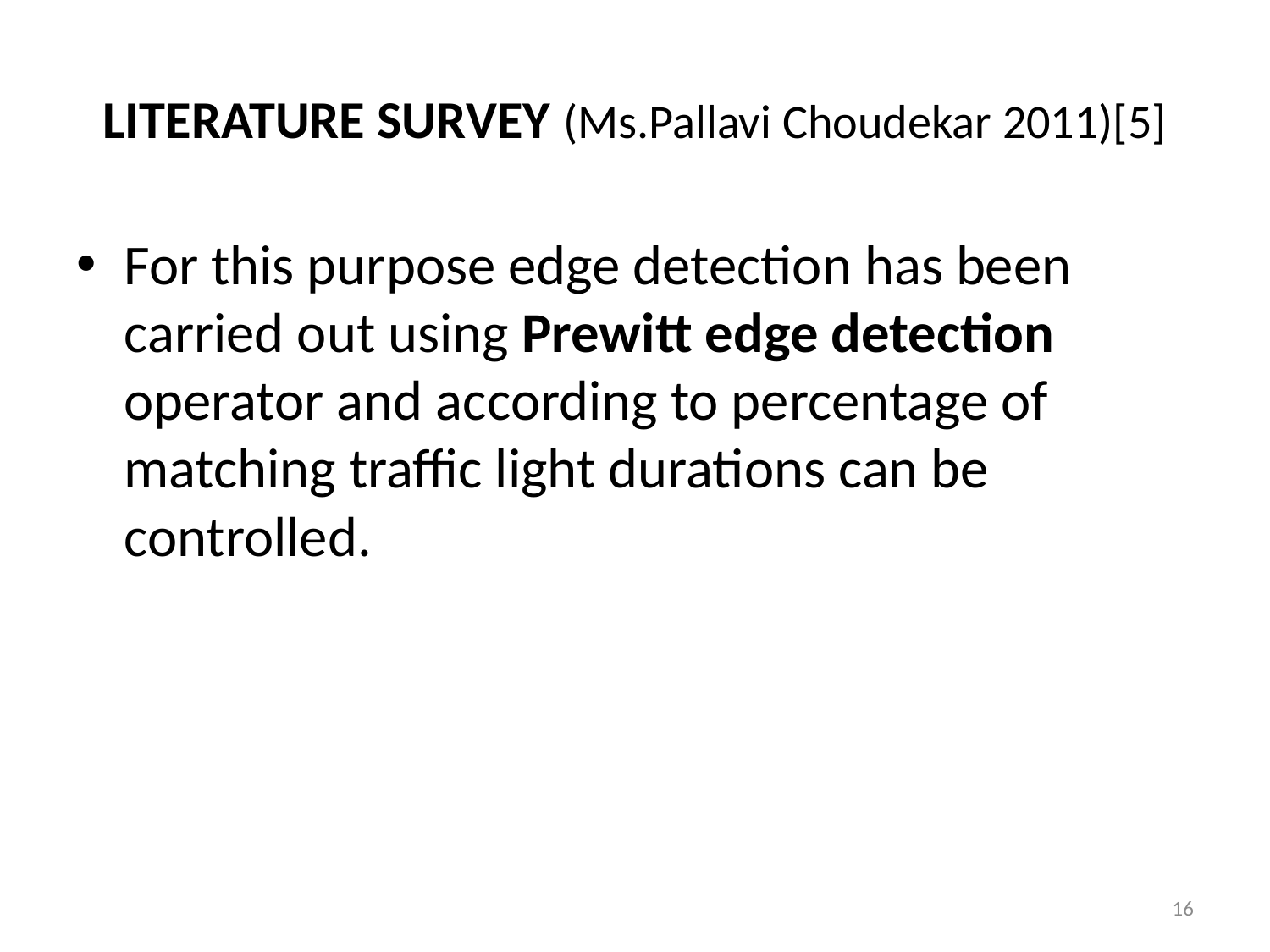

# LITERATURE SURVEY (Ms.Pallavi Choudekar 2011)[5]
For this purpose edge detection has been carried out using Prewitt edge detection operator and according to percentage of matching traffic light durations can be controlled.
16